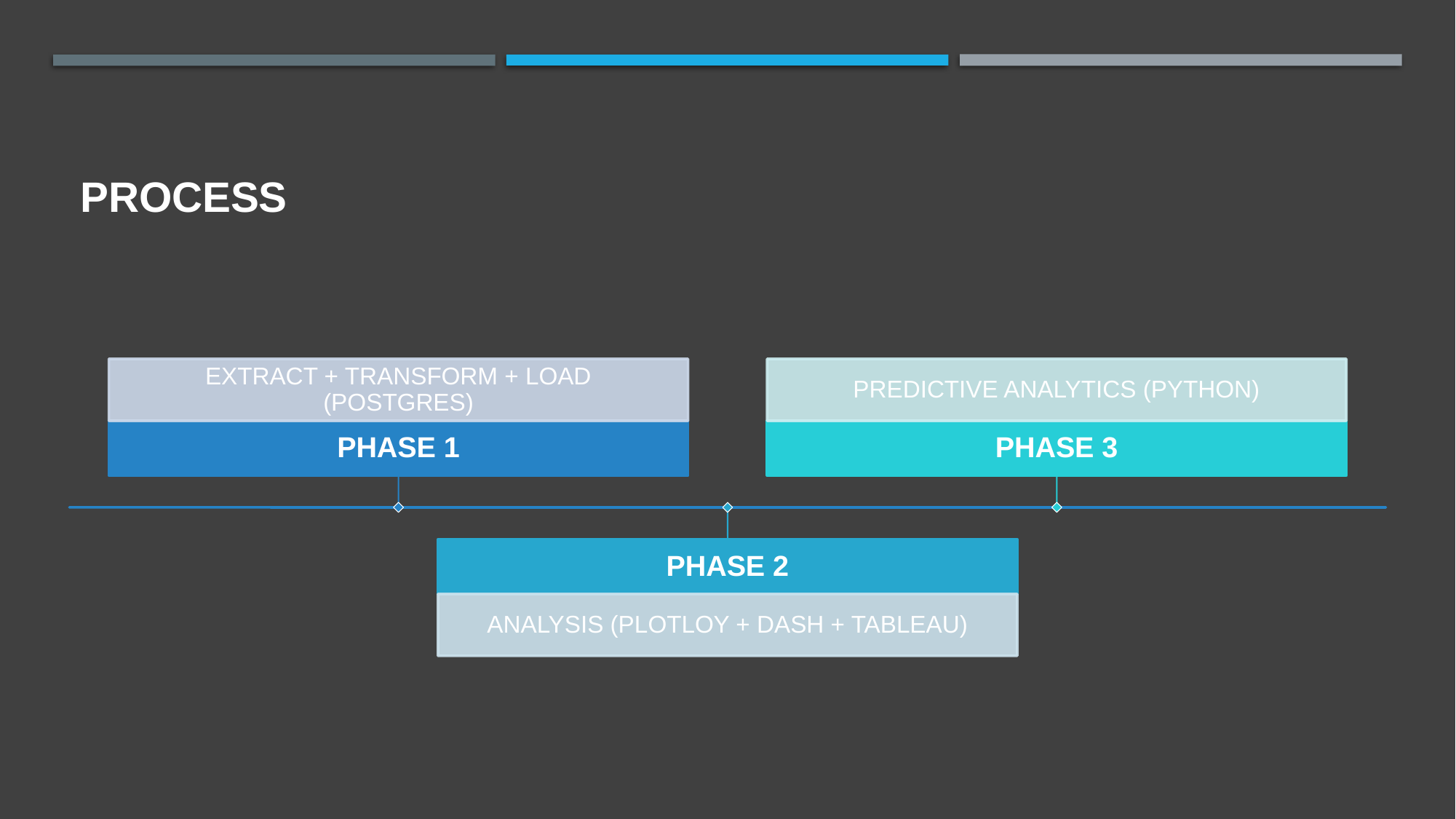

# process
PHASE 1
EXTRACT + TRANSFORM + LOAD (POSTGRES)
PHASE 2
ANALYSIS (PLOTLOY + DASH + TABLEAU)
PHASE 3
PREDICTIVE ANALYTICS (PYTHON)